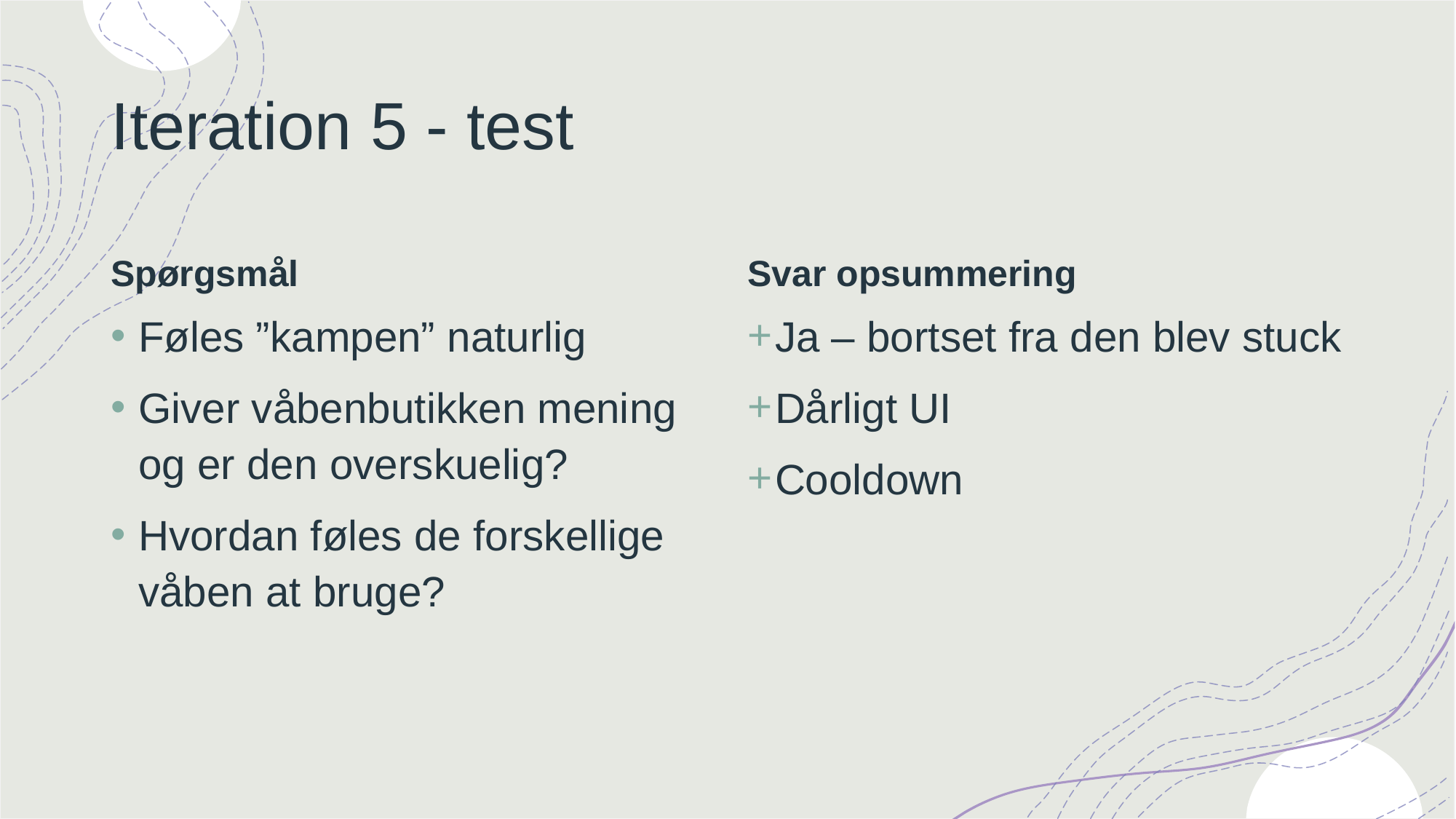

# Iteration 5 - test
Spørgsmål
Svar opsummering
Føles ”kampen” naturlig
Giver våbenbutikken mening og er den overskuelig?
Hvordan føles de forskellige våben at bruge?

Ja – bortset fra den blev stuck
Dårligt UI
Cooldown